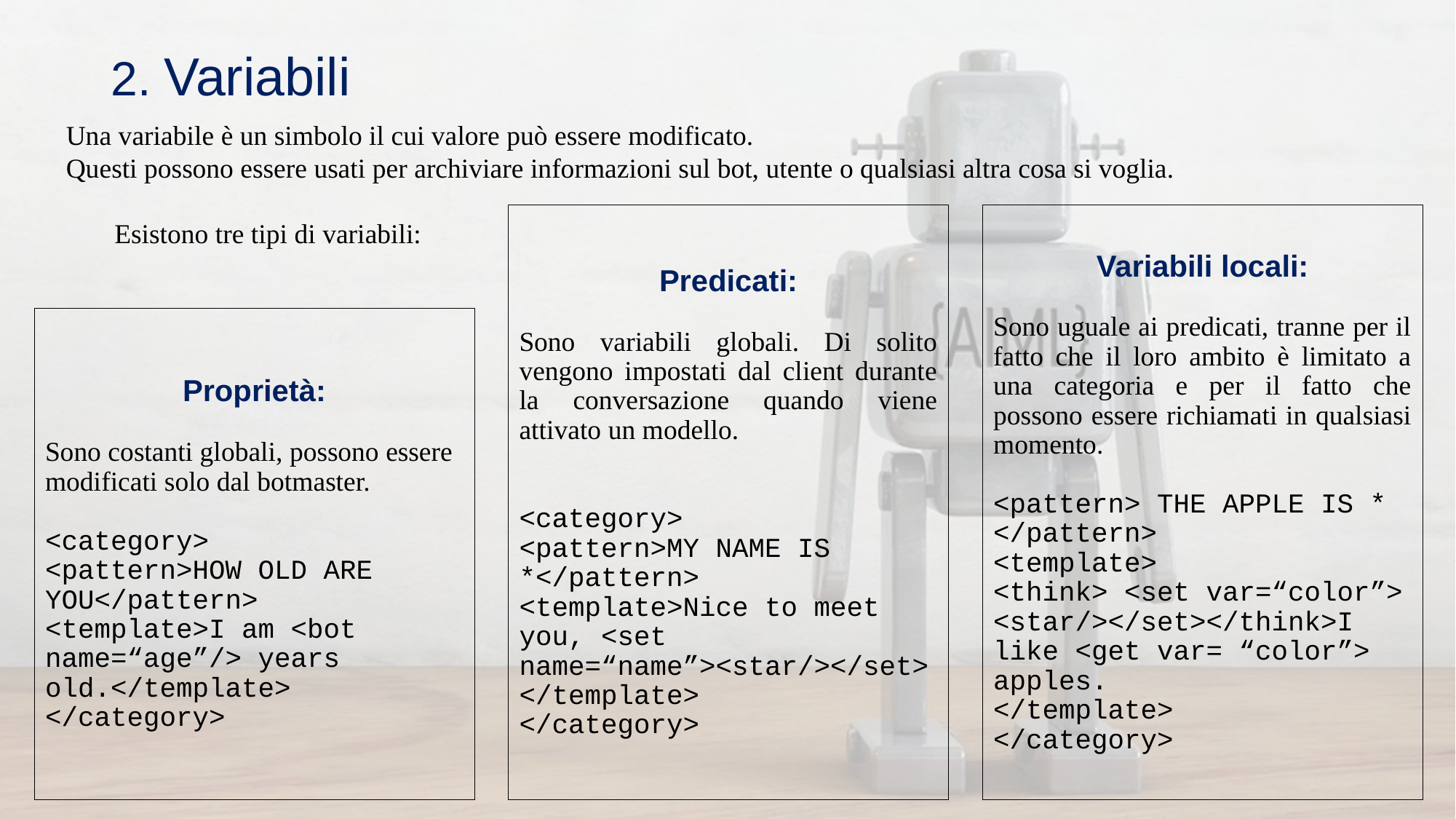

# 2. Variabili
Una variabile è un simbolo il cui valore può essere modificato.
Questi possono essere usati per archiviare informazioni sul bot, utente o qualsiasi altra cosa si voglia.

       Esistono tre tipi di variabili:
Predicati:

Sono variabili globali. Di solito vengono impostati dal client durante la conversazione quando viene attivato un modello.

<category>
<pattern>MY NAME IS *</pattern>
<template>Nice to meet you, <set name=“name”><star/></set>
</template>
</category>
Variabili locali:

Sono uguale ai predicati, tranne per il fatto che il loro ambito è limitato a una categoria e per il fatto che possono essere richiamati in qualsiasi momento.

<pattern> THE APPLE IS * </pattern>
<template>
<think> <set var=“color”> <star/></set></think>I like <get var= “color”> apples.
</template>
</category>
Proprietà:

Sono costanti globali, possono essere modificati solo dal botmaster.

<category>
<pattern>HOW OLD ARE YOU</pattern>
<template>I am <bot name=“age”/> years old.</template>
</category>